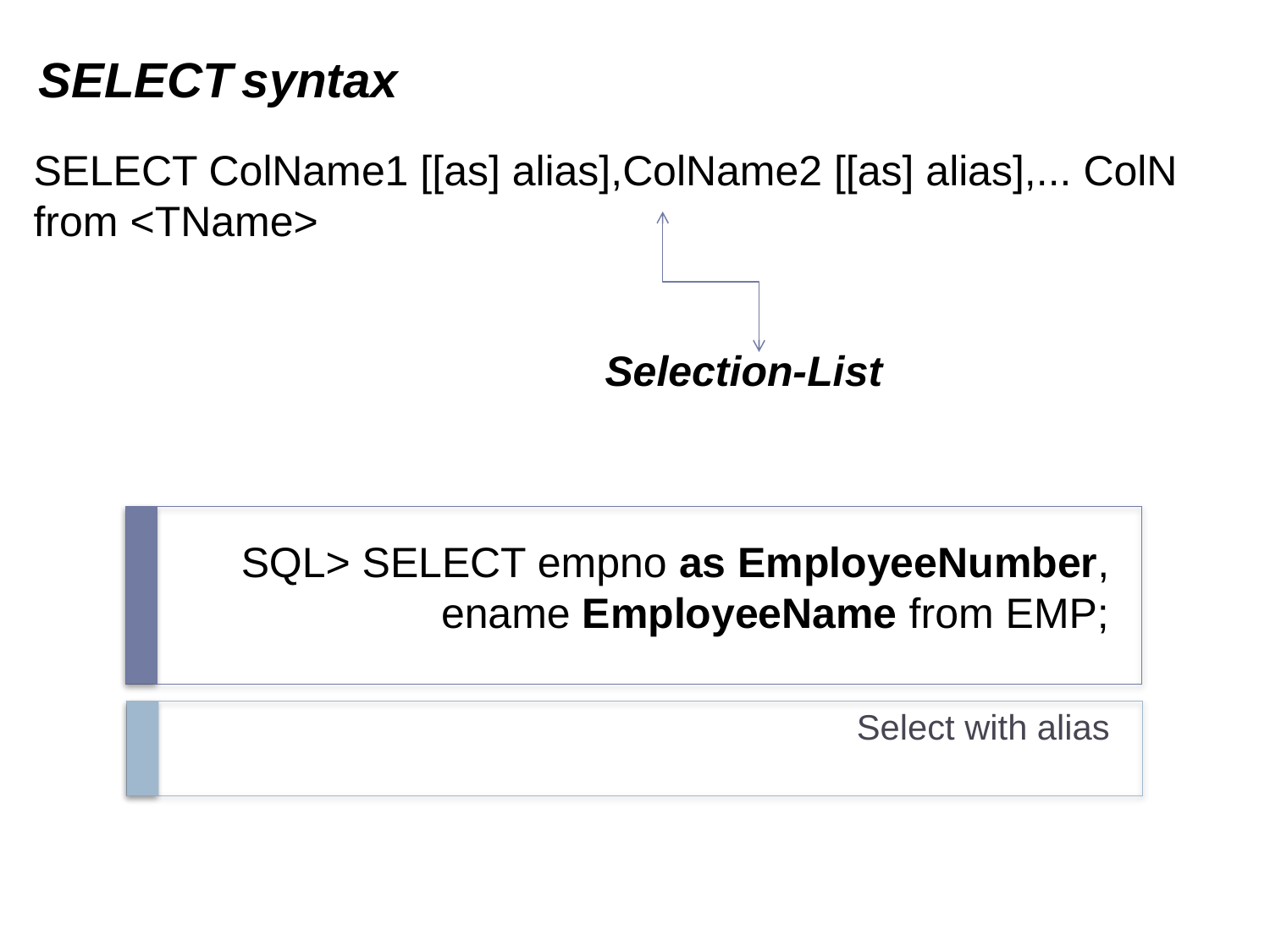

SELECT syntax
SELECT ColName1 [[as] alias],ColName2 [[as] alias],... ColN from <TName>
Selection-List
# SQL> SELECT empno as EmployeeNumber, ename EmployeeName from EMP;
Select with alias